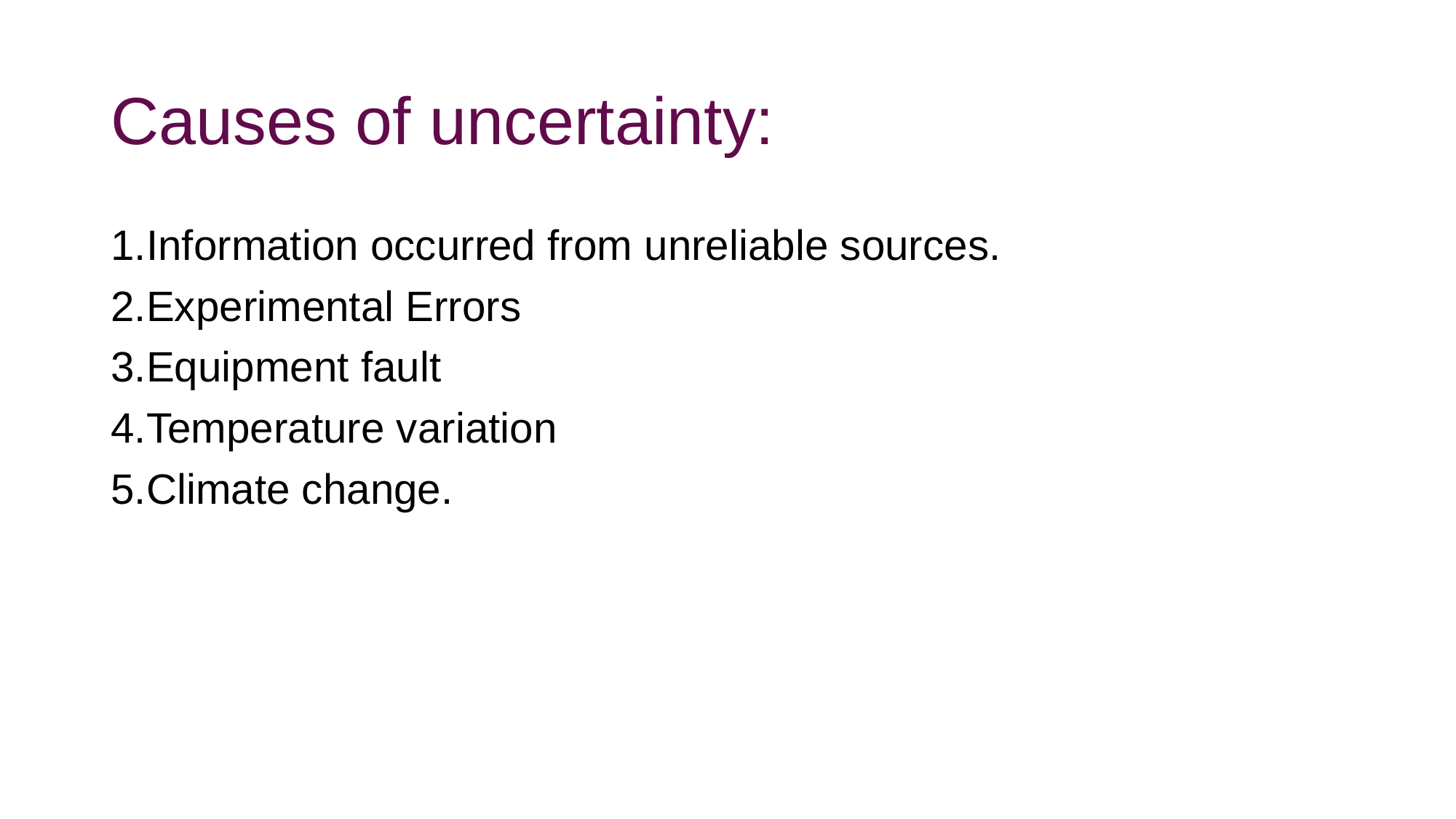

# Causes of uncertainty:
Information occurred from unreliable sources.
Experimental Errors
Equipment fault
Temperature variation
Climate change.